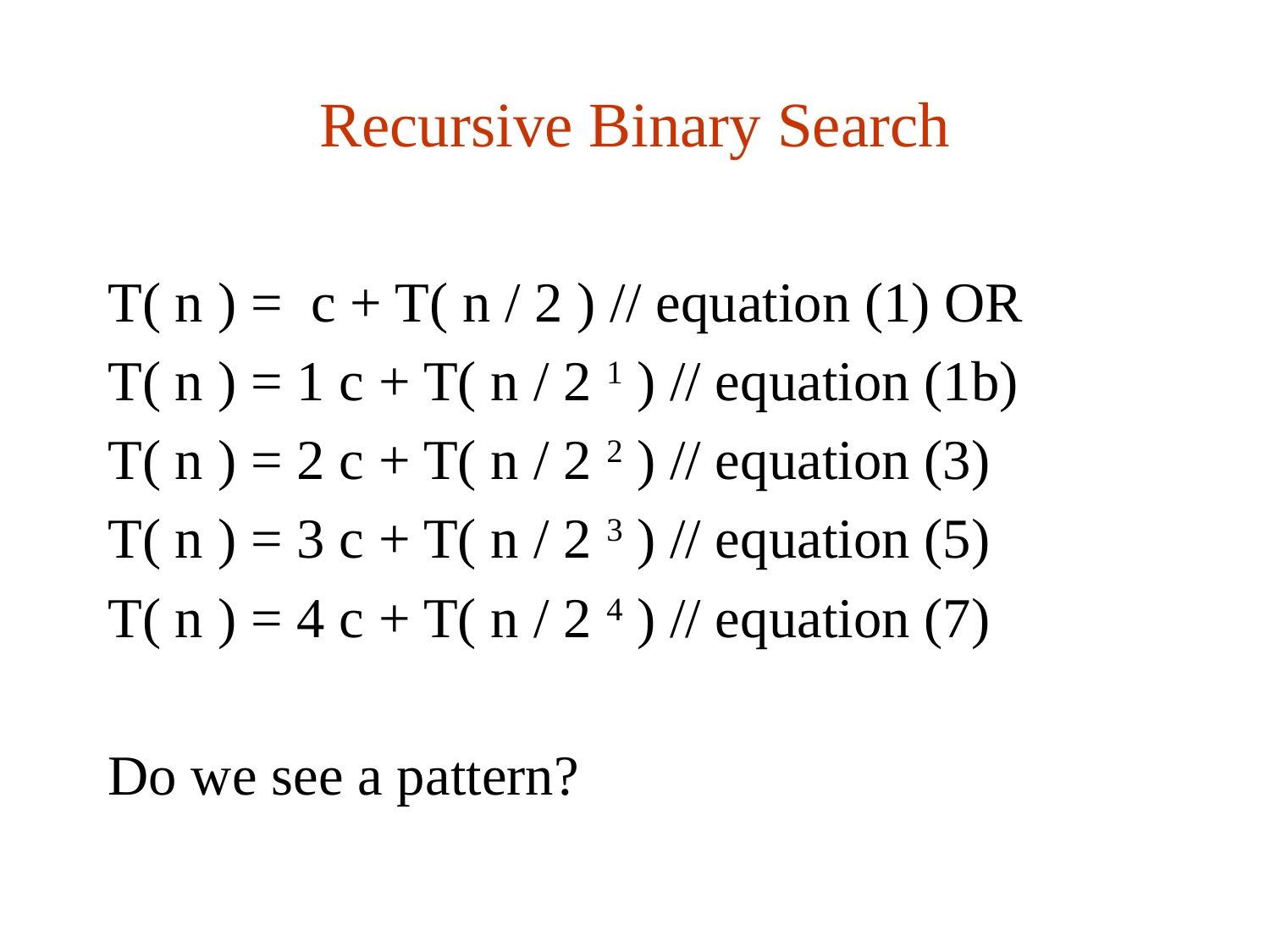

# Recursive Binary Search

T( n ) =  c + T( n / 2 ) // equation (1) OR
T( n ) = 1 c + T( n / 2 1 ) // equation (1b)
T( n ) = 2 c + T( n / 2 2 ) // equation (3)
T( n ) = 3 c + T( n / 2 3 ) // equation (5)
T( n ) = 4 c + T( n / 2 4 ) // equation (7)

Do we see a pattern?